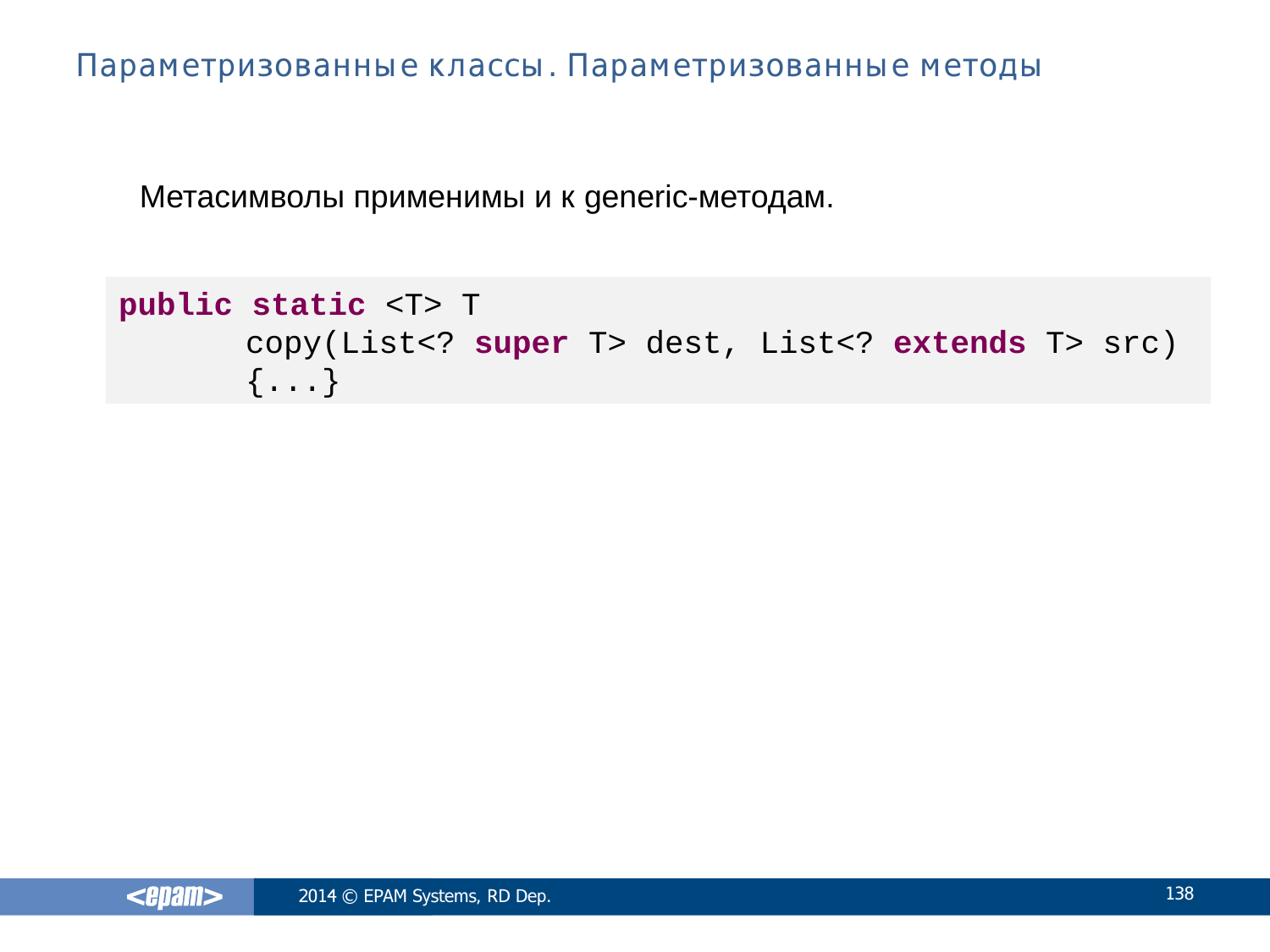

# Параметризованные классы. Параметризованные методы
Метасимволы применимы и к generic-методам.
public static <T> T
	copy(List<? super T> dest, List<? extends T> src)
	{...}
138
2014 © EPAM Systems, RD Dep.